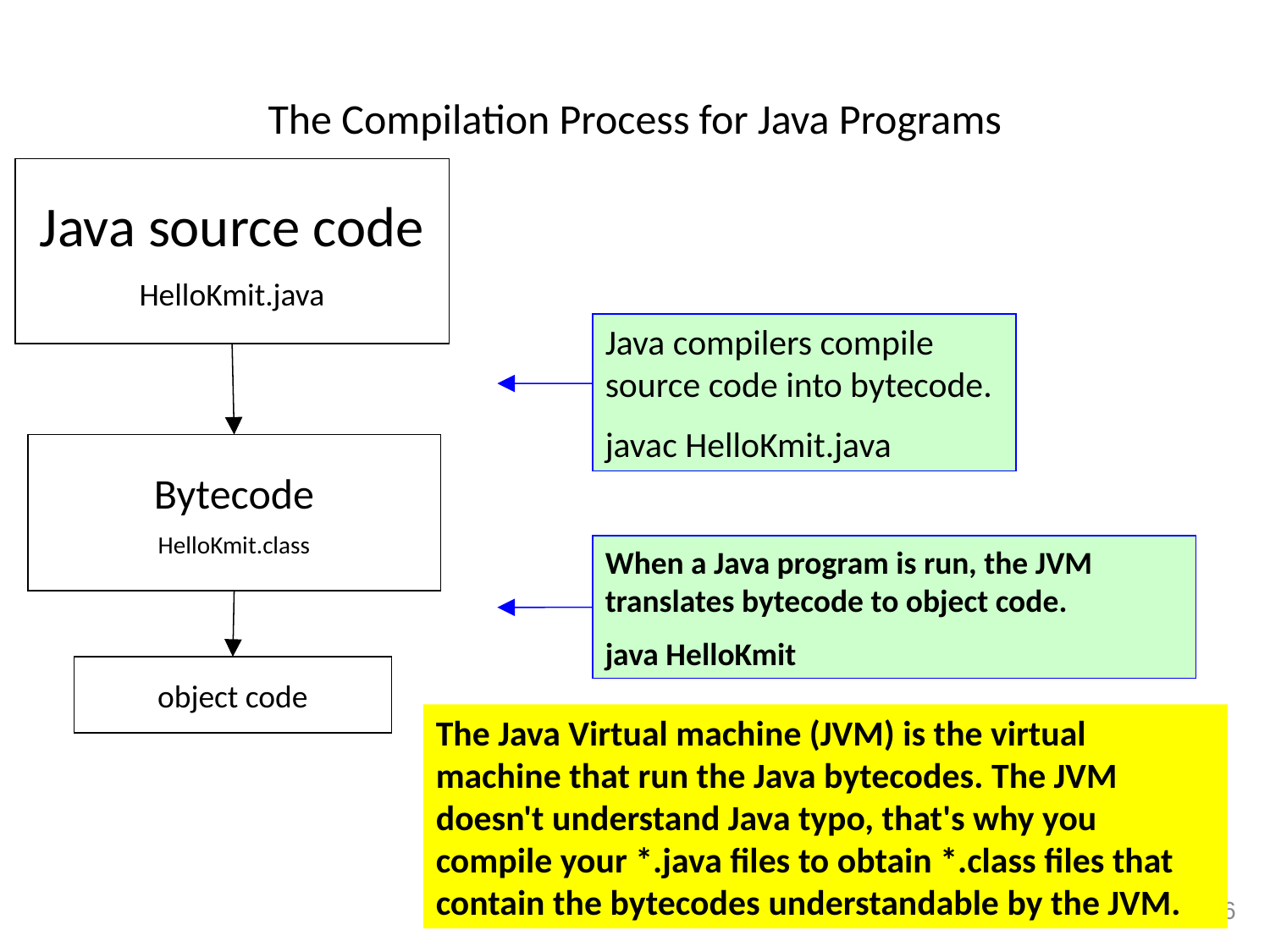

# The Compilation Process for Java Programs
Java source code
HelloKmit.java
Java compilers compile source code into bytecode.
javac HelloKmit.java

Bytecode
HelloKmit.class
When a Java program is run, the JVM translates bytecode to object code.
java HelloKmit

object code
The Java Virtual machine (JVM) is the virtual machine that run the Java bytecodes. The JVM doesn't understand Java typo, that's why you compile your *.java files to obtain *.class files that contain the bytecodes understandable by the JVM.
16